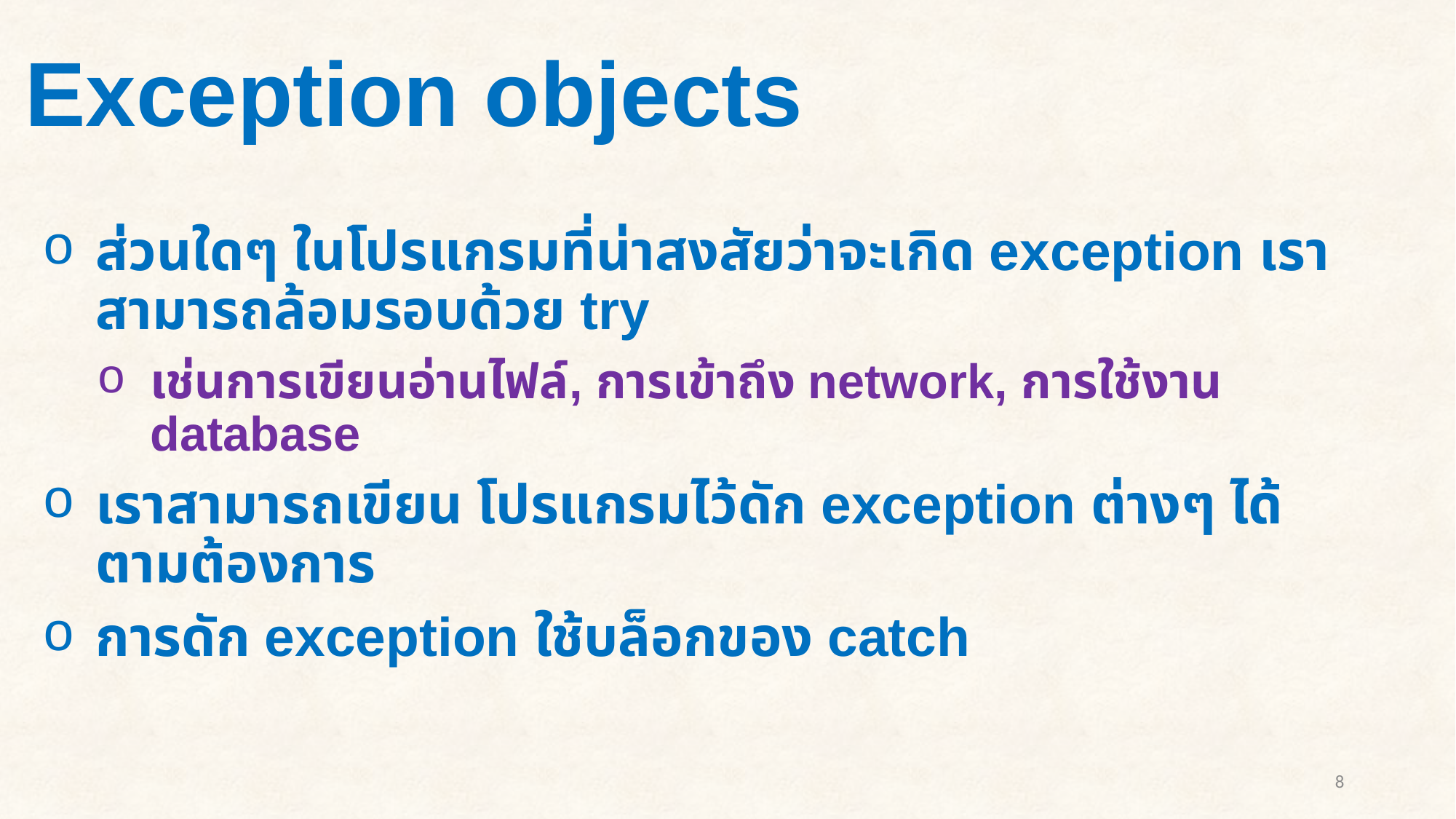

# Exception objects
ส่วนใดๆ ในโปรแกรมที่น่าสงสัยว่าจะเกิด exception เราสามารถล้อมรอบด้วย try
เช่นการเขียนอ่านไฟล์, การเข้าถึง network, การใช้งาน database
เราสามารถเขียน โปรแกรมไว้ดัก exception ต่างๆ ได้ตามต้องการ
การดัก exception ใช้บล็อกของ catch
8